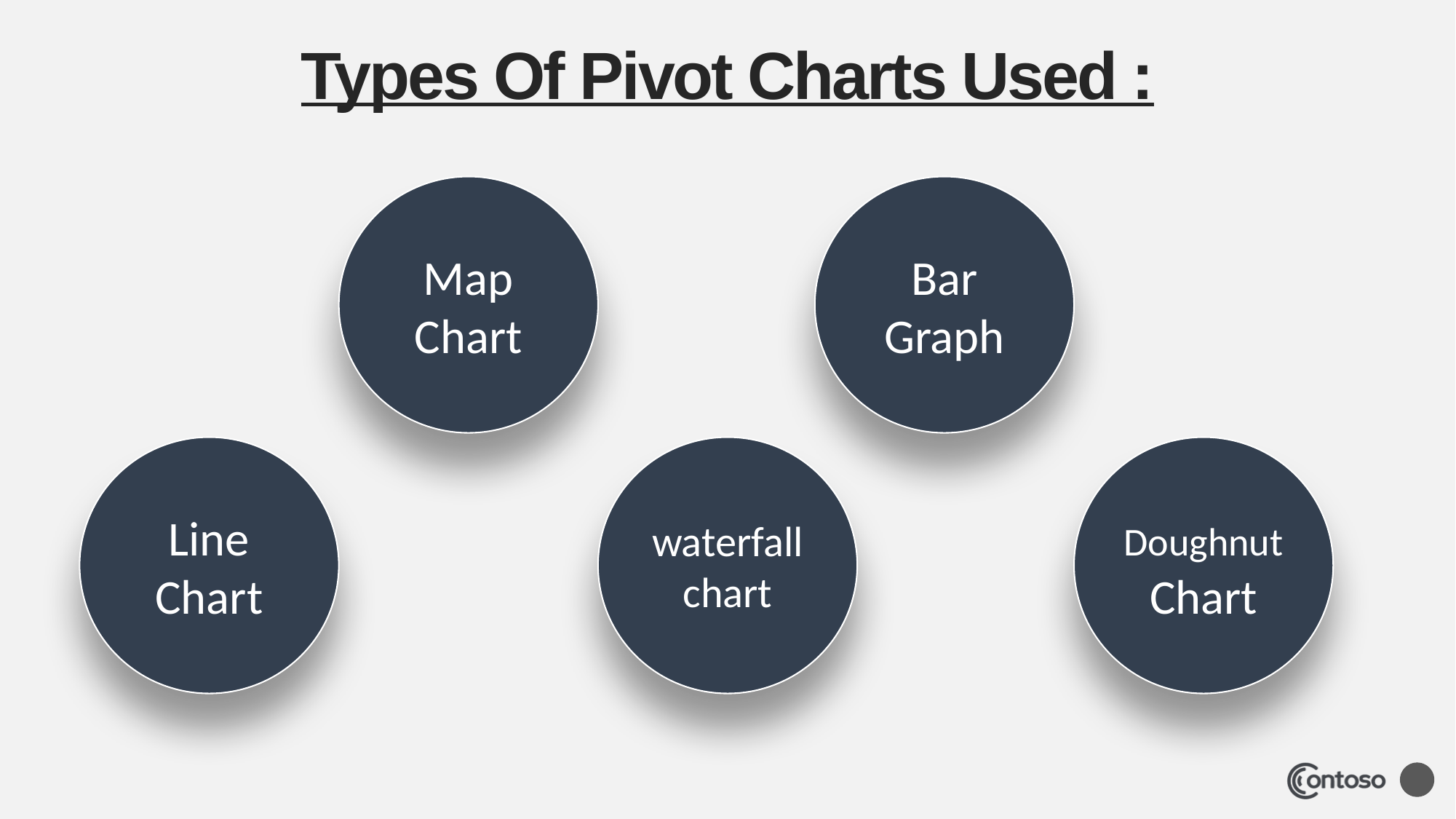

# Types Of Pivot Charts Used :
Map Chart
Bar Graph
Line Chart
waterfall chart
Doughnut
Chart
11